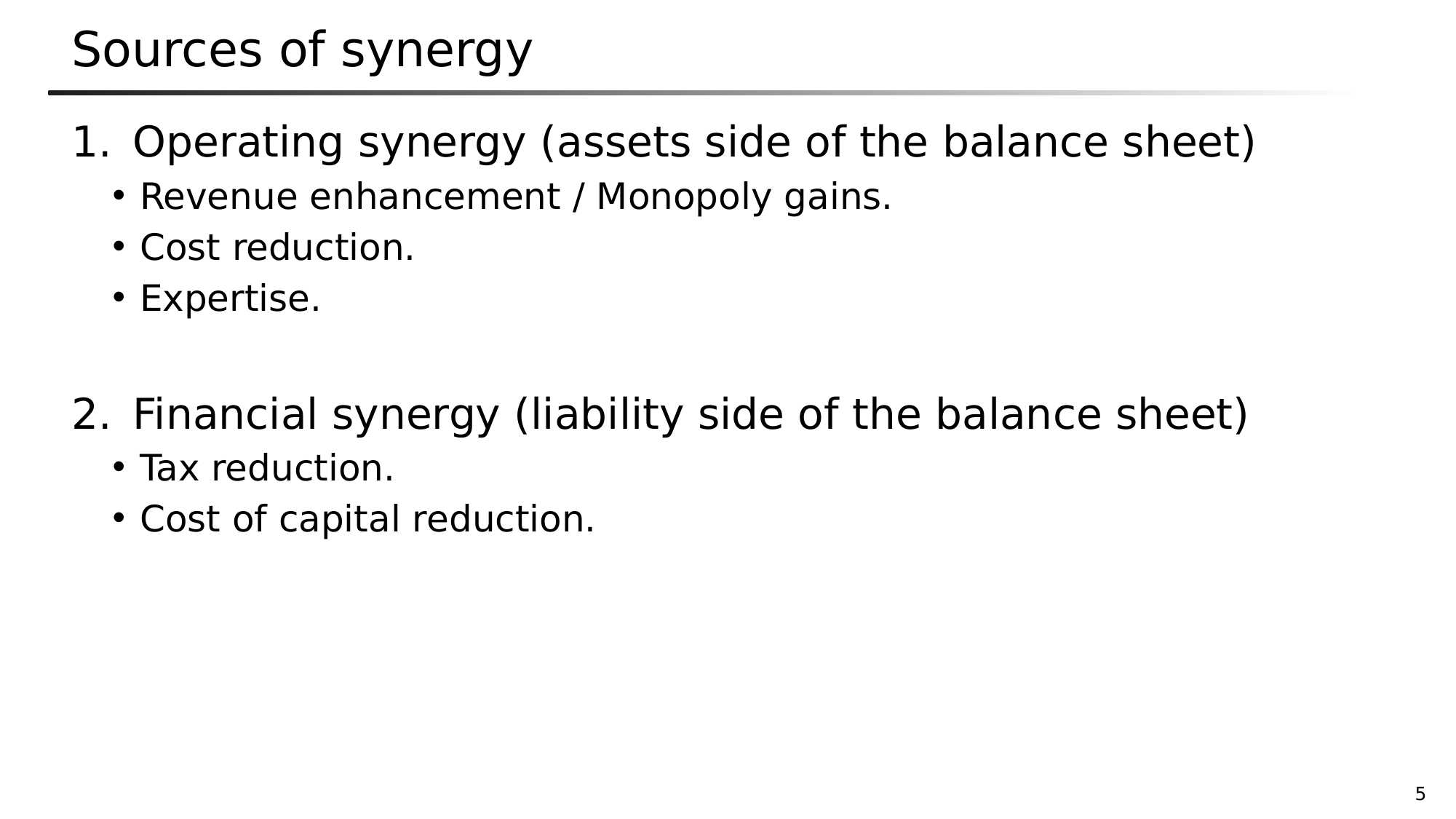

# Sources of synergy
Operating synergy (assets side of the balance sheet)
Revenue enhancement / Monopoly gains.
Cost reduction.
Expertise.

Financial synergy (liability side of the balance sheet)
Tax reduction.
Cost of capital reduction.